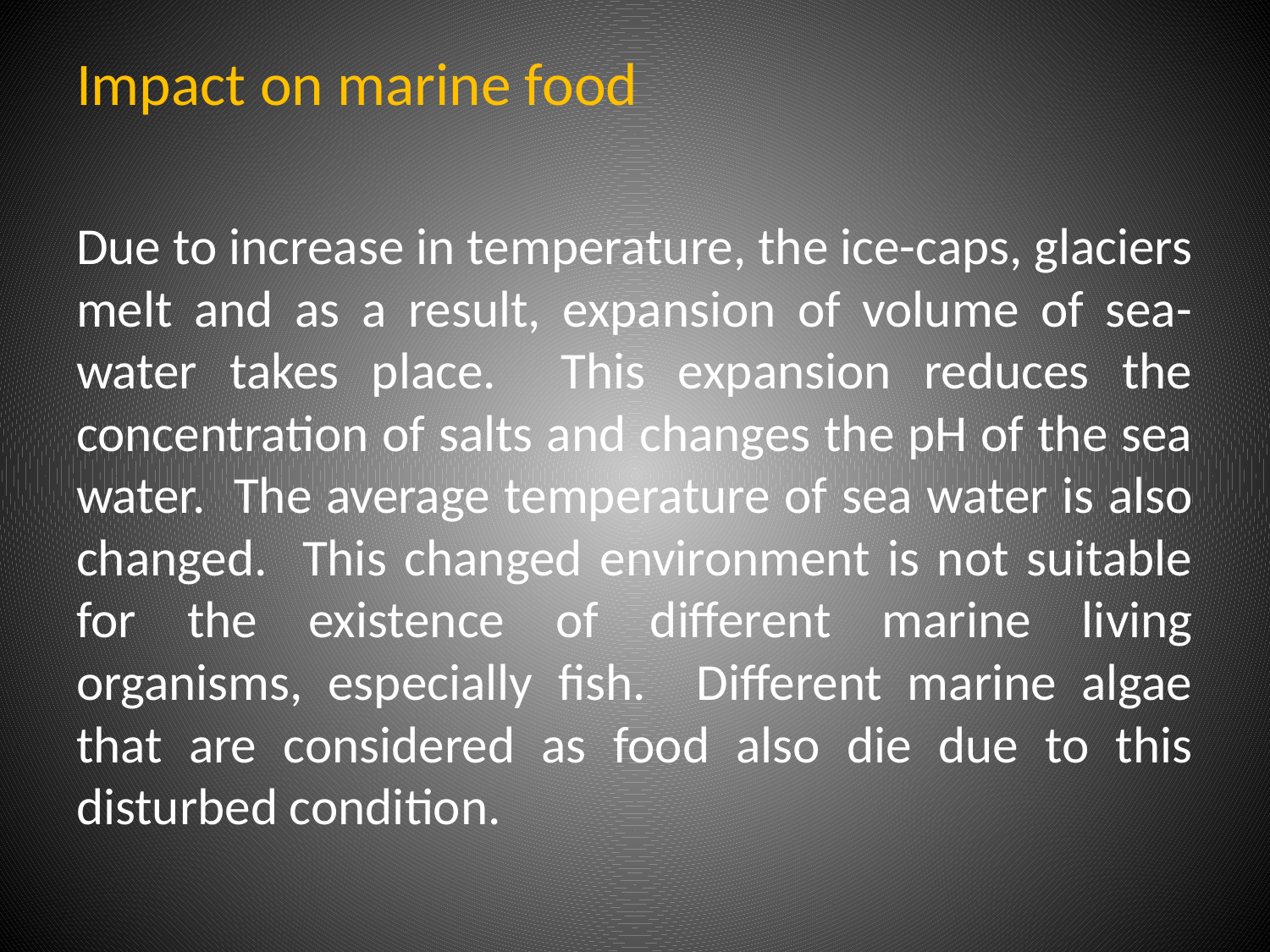

# Impact on marine food
Due to increase in temperature, the ice-caps, glaciers melt and as a result, expansion of volume of sea-water takes place.  This expansion reduces the concentration of salts and changes the pH of the sea water.  The average temperature of sea water is also changed.  This changed environment is not suitable for the existence of different marine living organisms, especially fish.  Different marine algae that are considered as food also die due to this disturbed condition.